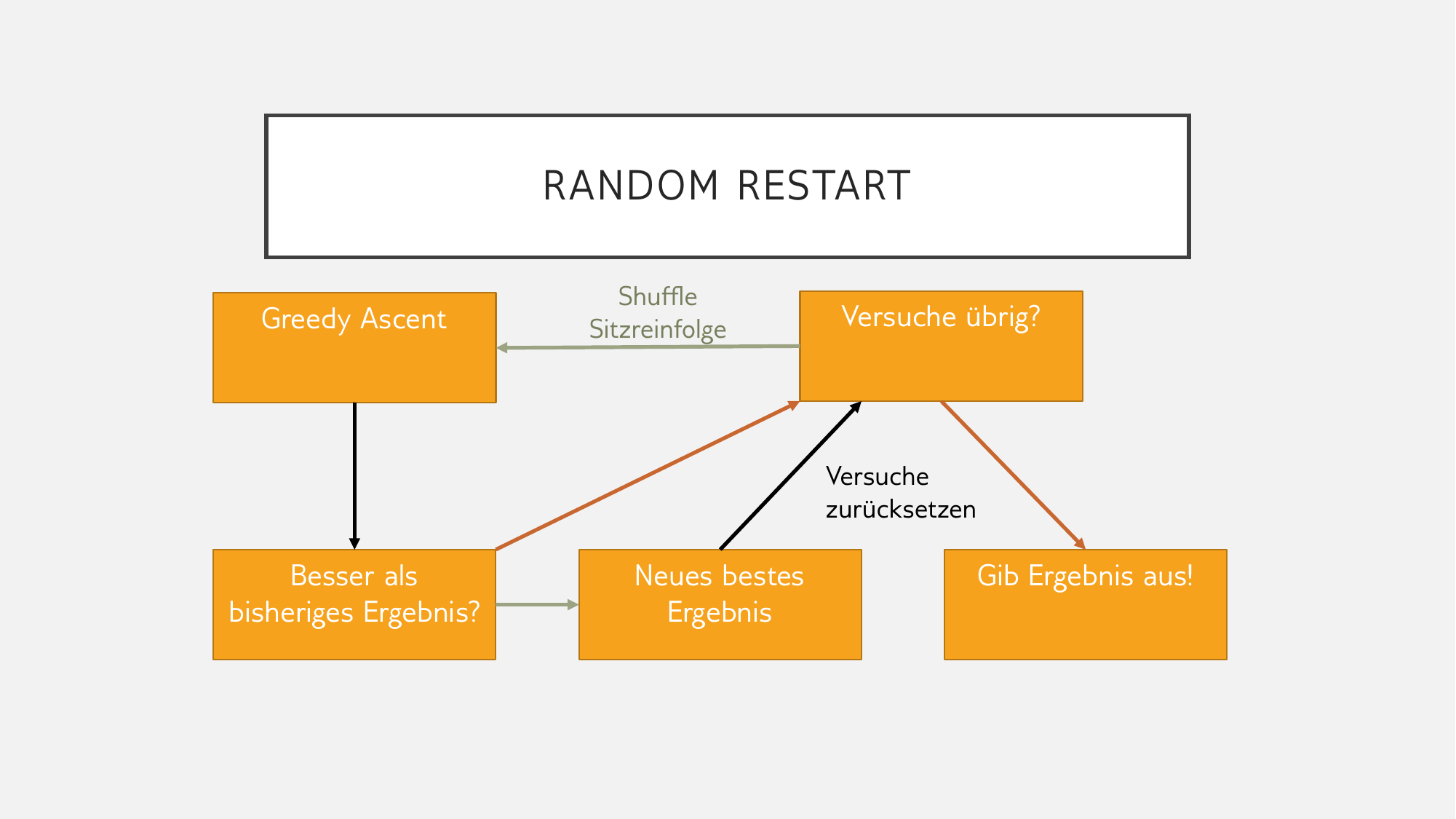

# Random Restart
Shuffle
Sitzreinfolge
Versuche übrig?
Greedy Ascent
Versuche
zurücksetzen
Besser als bisheriges Ergebnis?
Neues bestes Ergebnis
Gib Ergebnis aus!